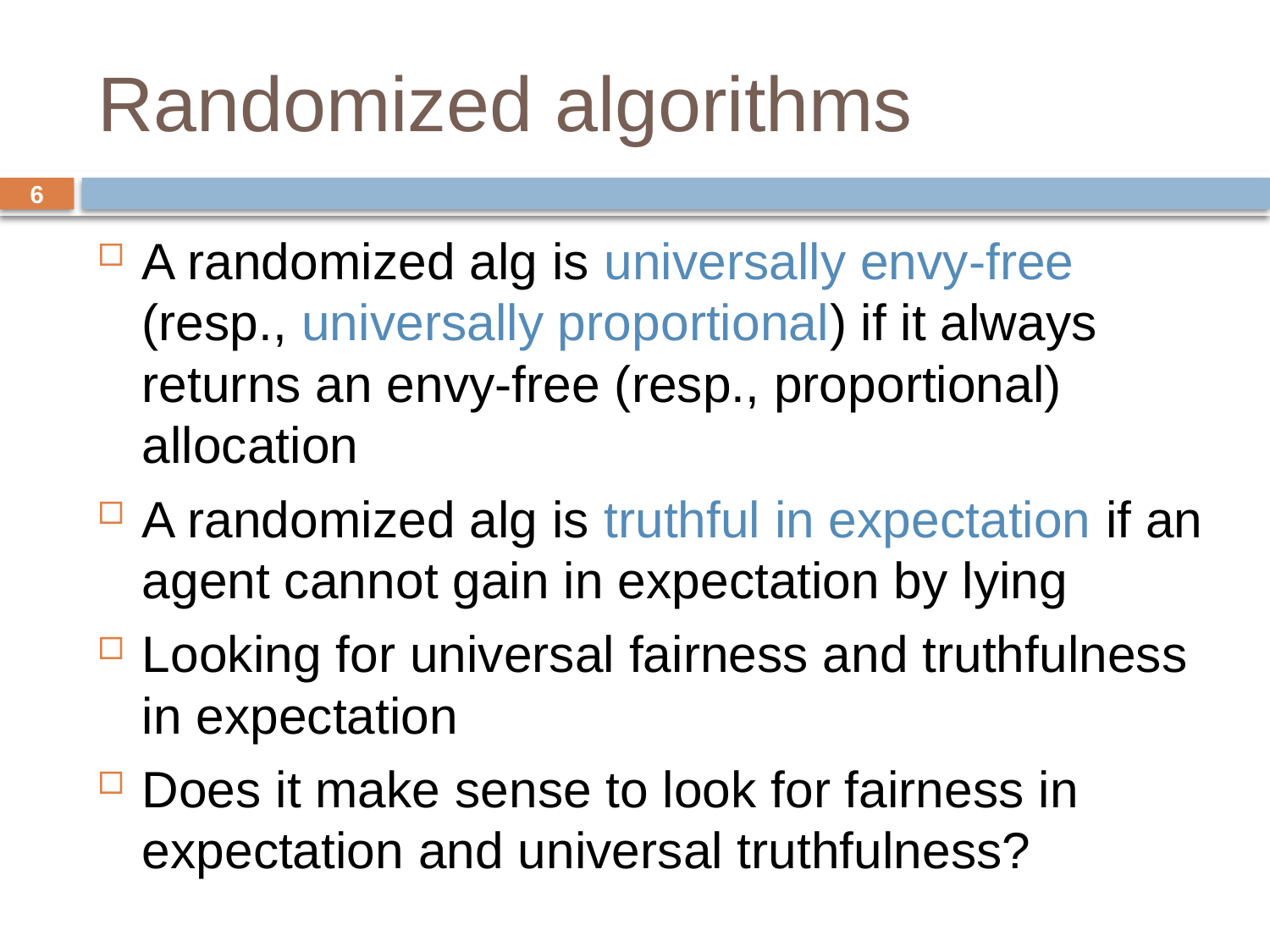

# Randomized algorithms
6
A randomized alg is universally envy-free (resp., universally proportional) if it always returns an envy-free (resp., proportional) allocation
A randomized alg is truthful in expectation if an agent cannot gain in expectation by lying
Looking for universal fairness and truthfulness in expectation
Does it make sense to look for fairness in expectation and universal truthfulness?